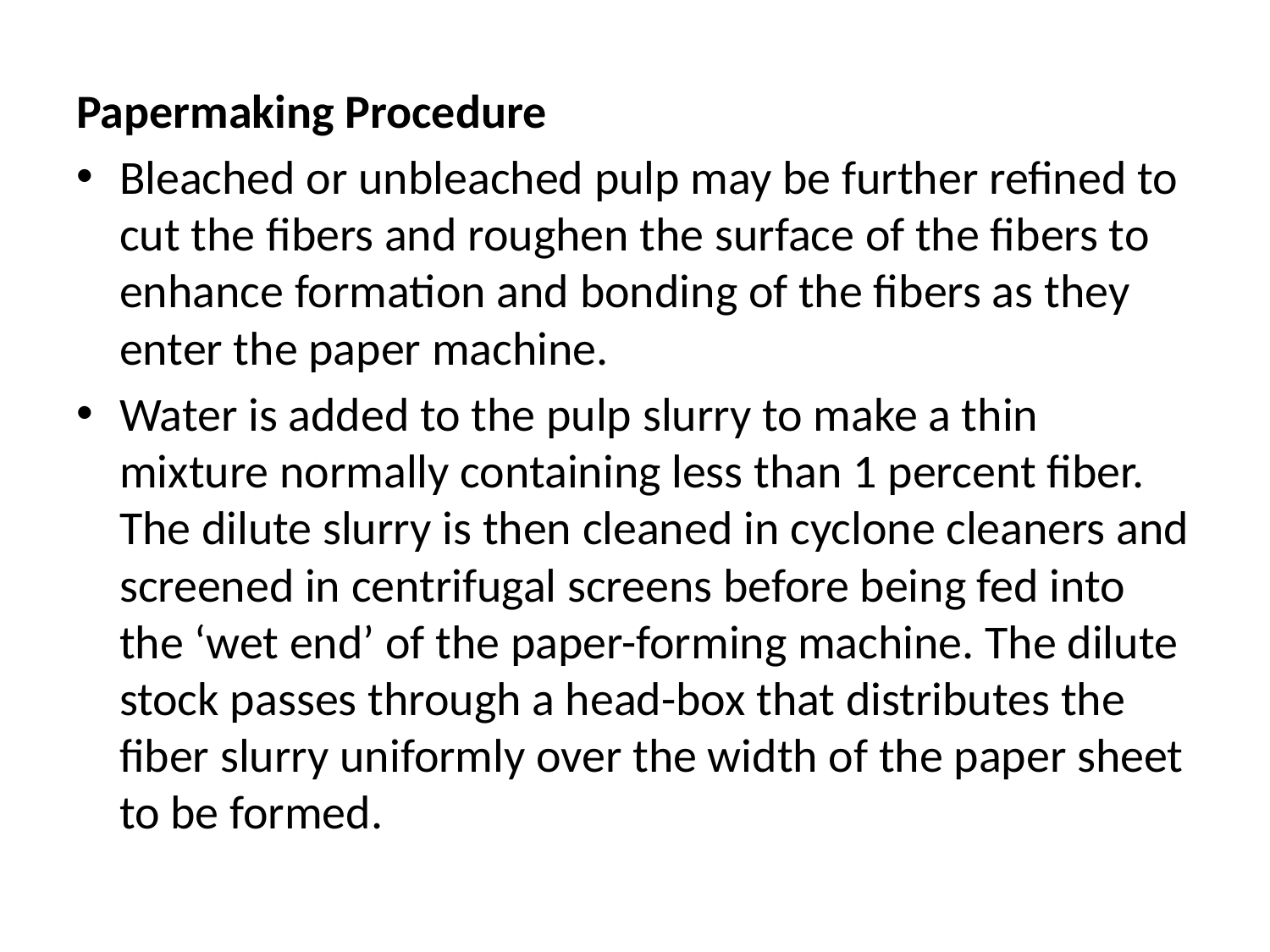

Papermaking Procedure
Bleached or unbleached pulp may be further refined to cut the fibers and roughen the surface of the fibers to enhance formation and bonding of the fibers as they enter the paper machine.
Water is added to the pulp slurry to make a thin mixture normally containing less than 1 percent fiber. The dilute slurry is then cleaned in cyclone cleaners and screened in centrifugal screens before being fed into the ‘wet end’ of the paper-forming machine. The dilute stock passes through a head-box that distributes the fiber slurry uniformly over the width of the paper sheet to be formed.